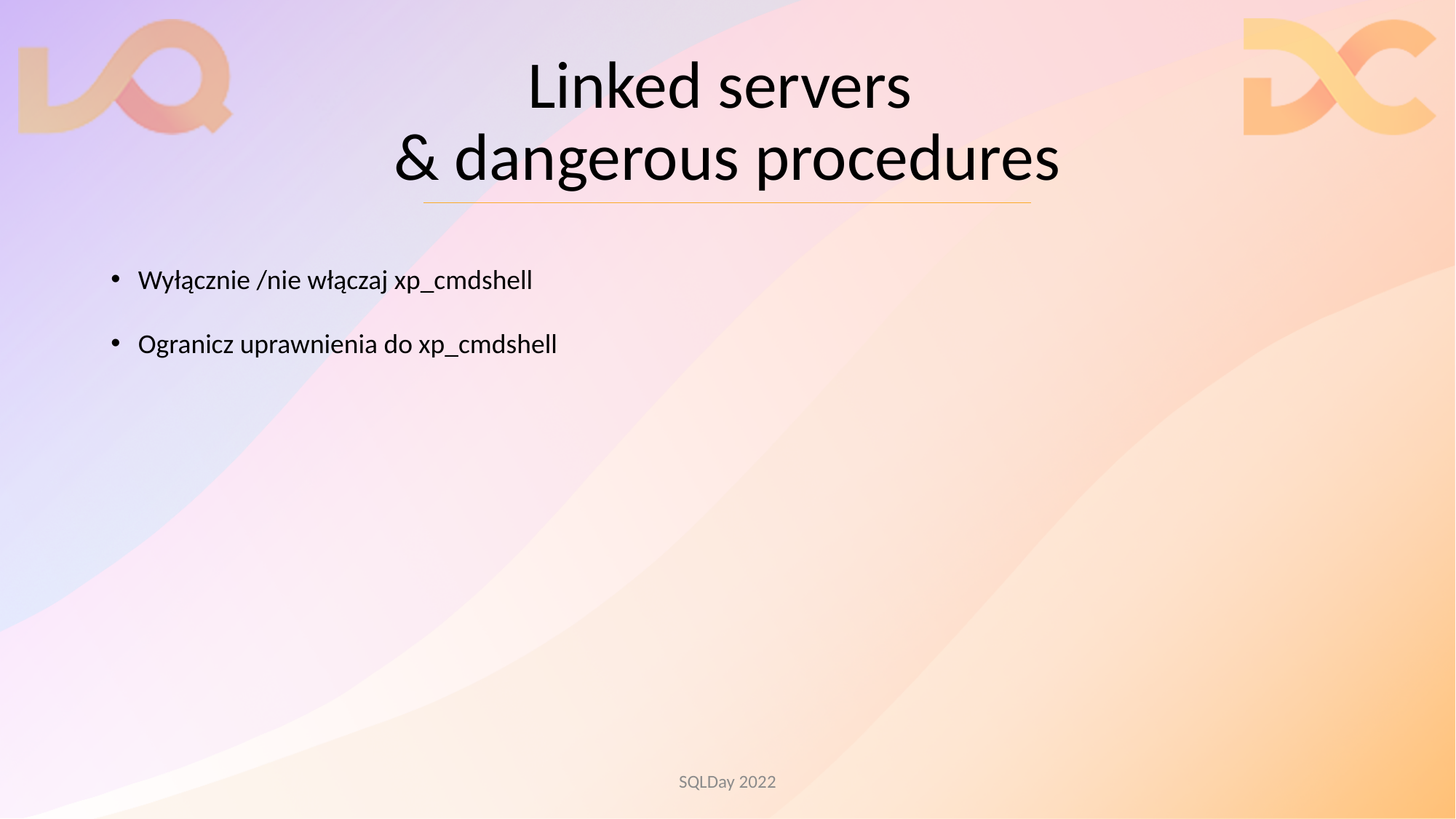

# Linked servers & dangerous procedures
Wyłącznie /nie włączaj xp_cmdshell
Ogranicz uprawnienia do xp_cmdshell

SQLDay 2022